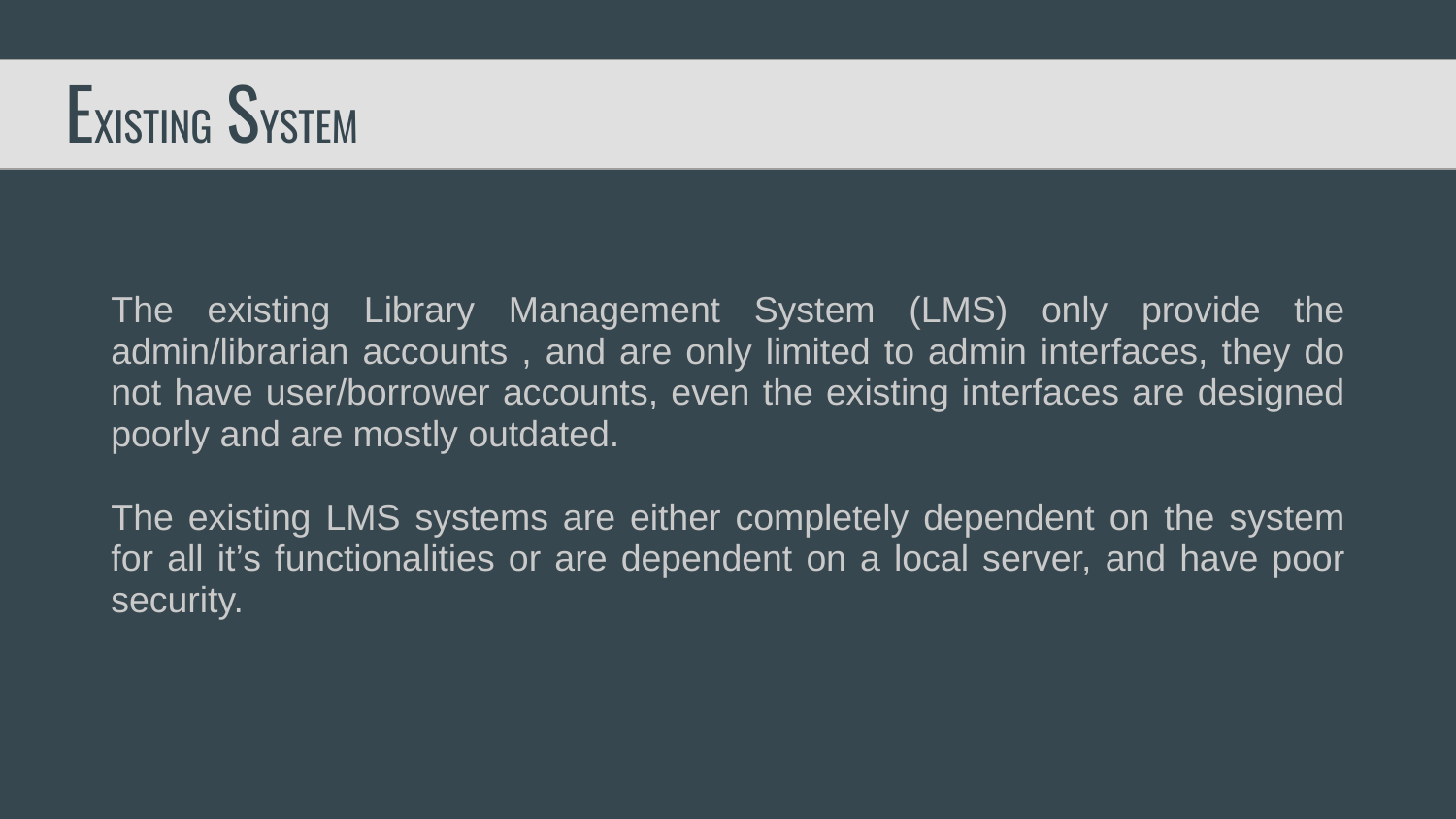

EXISTING SYSTEM
The existing Library Management System (LMS) only provide the admin/librarian accounts , and are only limited to admin interfaces, they do not have user/borrower accounts, even the existing interfaces are designed poorly and are mostly outdated.

The existing LMS systems are either completely dependent on the system for all it’s functionalities or are dependent on a local server, and have poor security.